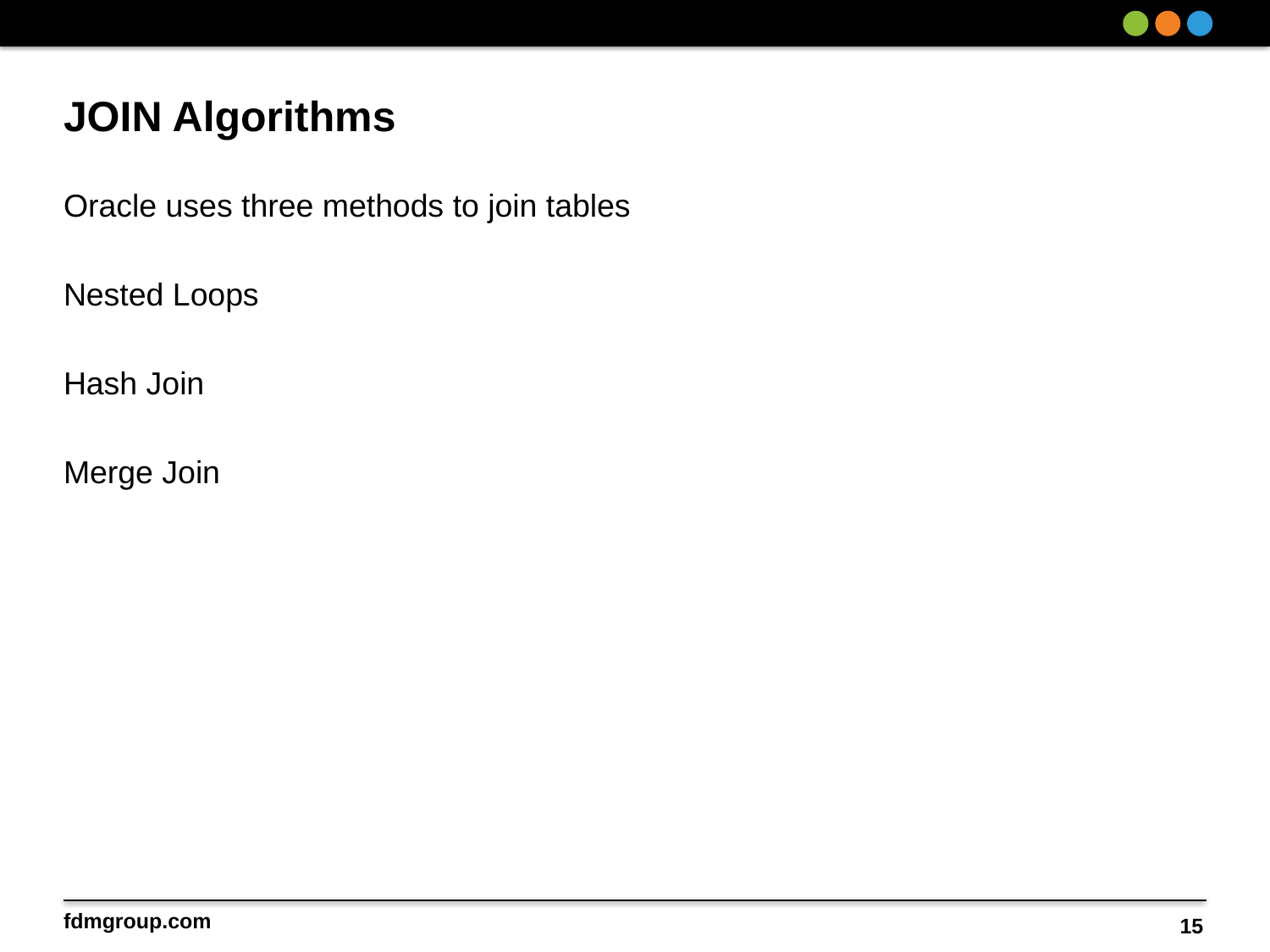

# JOIN Algorithms
Oracle uses three methods to join tables

Nested Loops

Hash Join

Merge Join
15